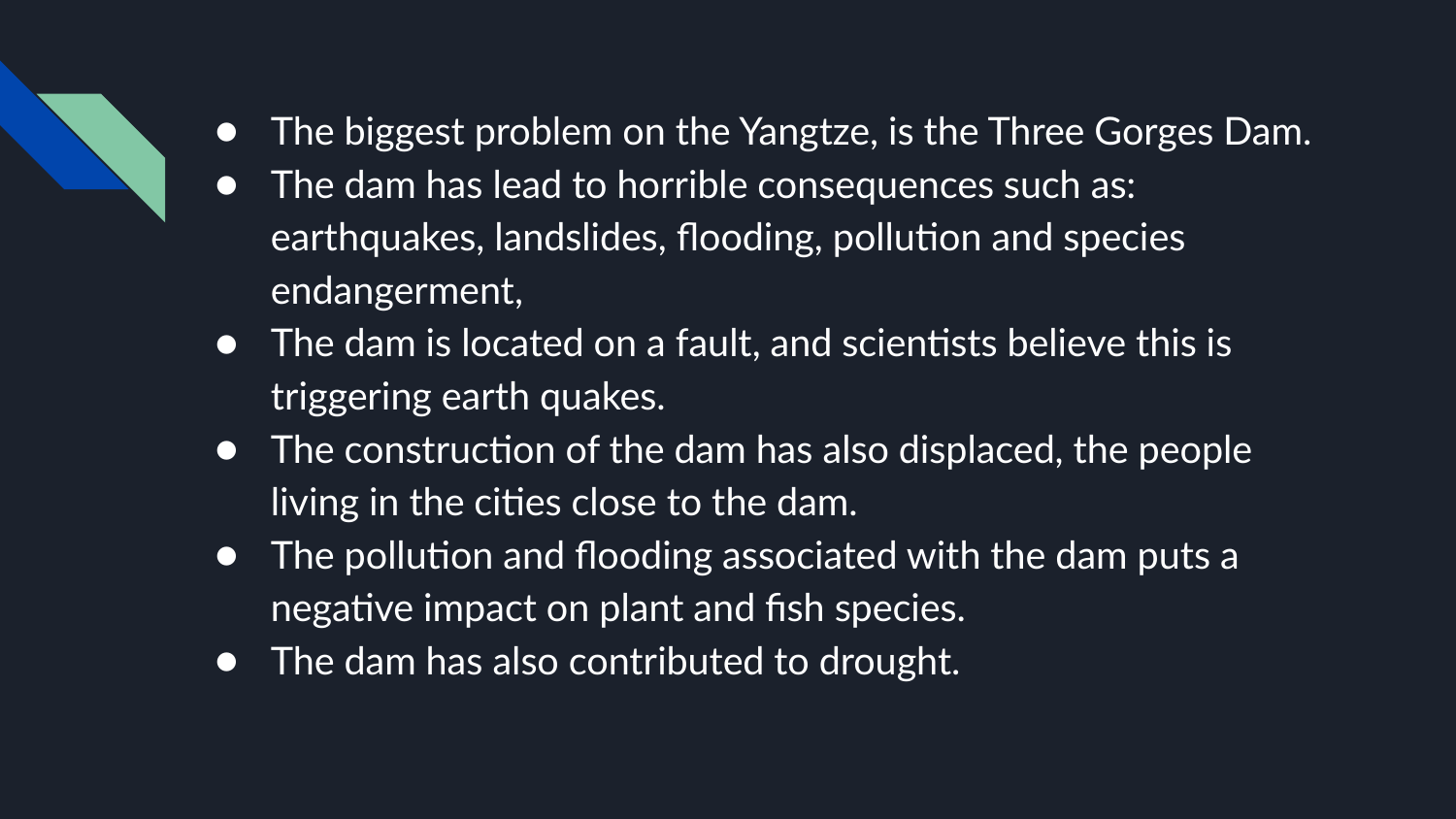

The biggest problem on the Yangtze, is the Three Gorges Dam.
The dam has lead to horrible consequences such as: earthquakes, landslides, flooding, pollution and species endangerment,
The dam is located on a fault, and scientists believe this is triggering earth quakes.
The construction of the dam has also displaced, the people living in the cities close to the dam.
The pollution and flooding associated with the dam puts a negative impact on plant and fish species.
The dam has also contributed to drought.